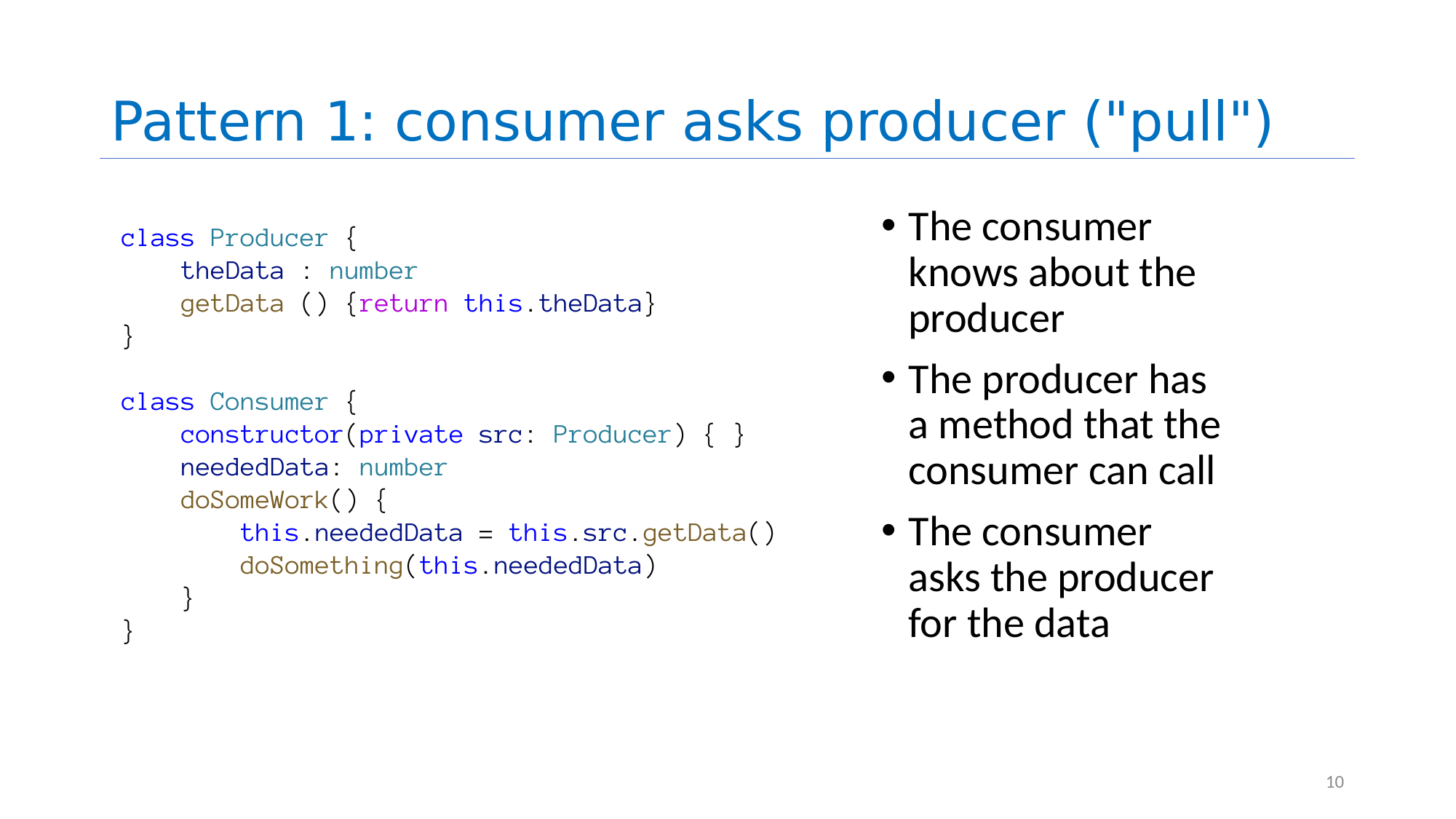

# Pattern 1: consumer asks producer ("pull")
The consumer knows about the producer
The producer has a method that the consumer can call
The consumer asks the producer for the data
class Producer {
    theData : number
    getData () {return this.theData}
}
class Consumer {
    constructor(private src: Producer) { }
    neededData: number
    doSomeWork() {
        this.neededData = this.src.getData()
        doSomething(this.neededData)
    }
}

10